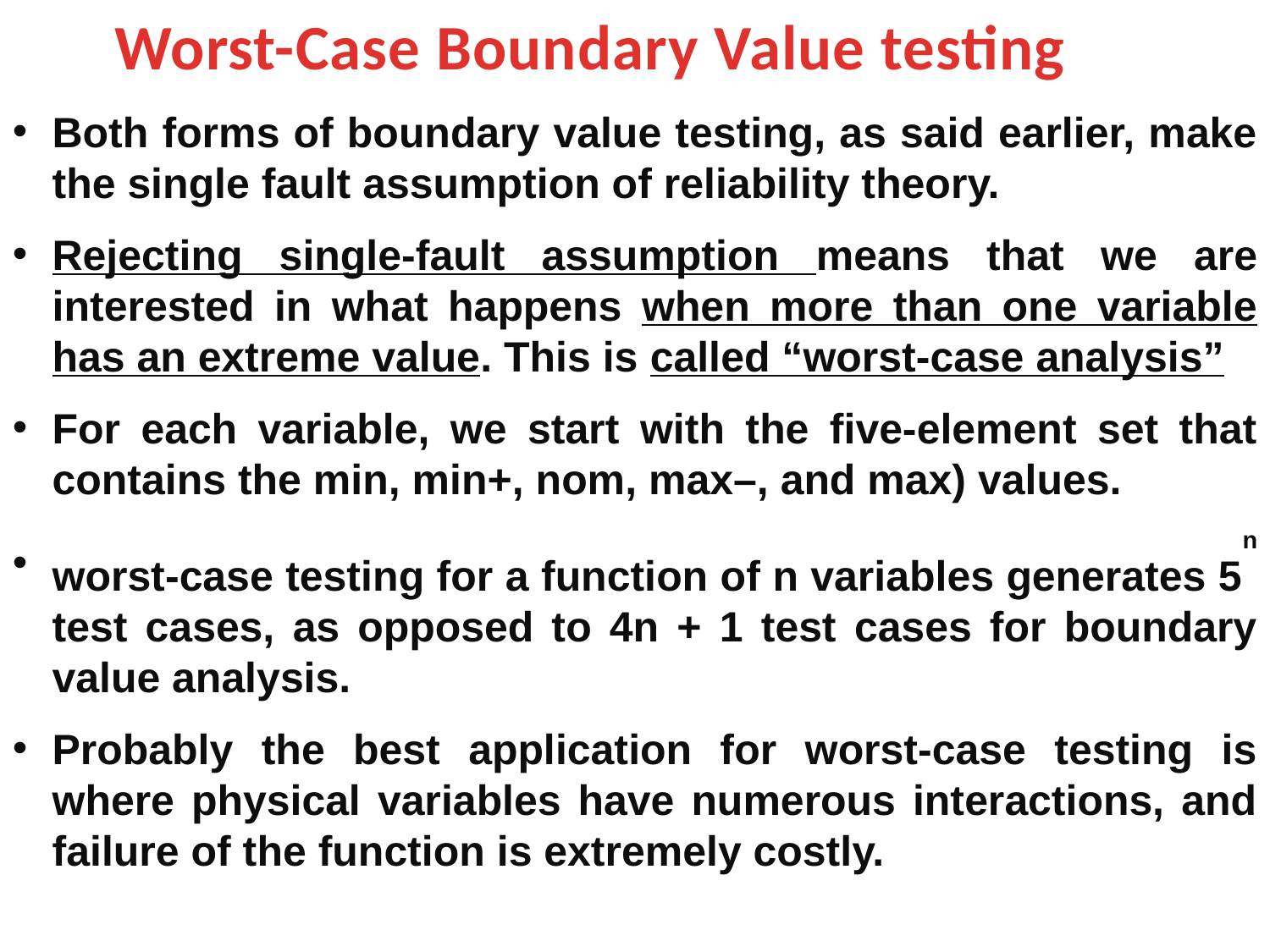

Worst-Case Boundary Value testing
Both forms of boundary value testing, as said earlier, make the single fault assumption of reliability theory.
Rejecting single-fault assumption means that we are interested in what happens when more than one variable has an extreme value. This is called “worst-case analysis”
For each variable, we start with the five-element set that contains the min, min+, nom, max–, and max) values.
worst-case testing for a function of n variables generates 5n test cases, as opposed to 4n + 1 test cases for boundary value analysis.
Probably the best application for worst-case testing is where physical variables have numerous interactions, and failure of the function is extremely costly.